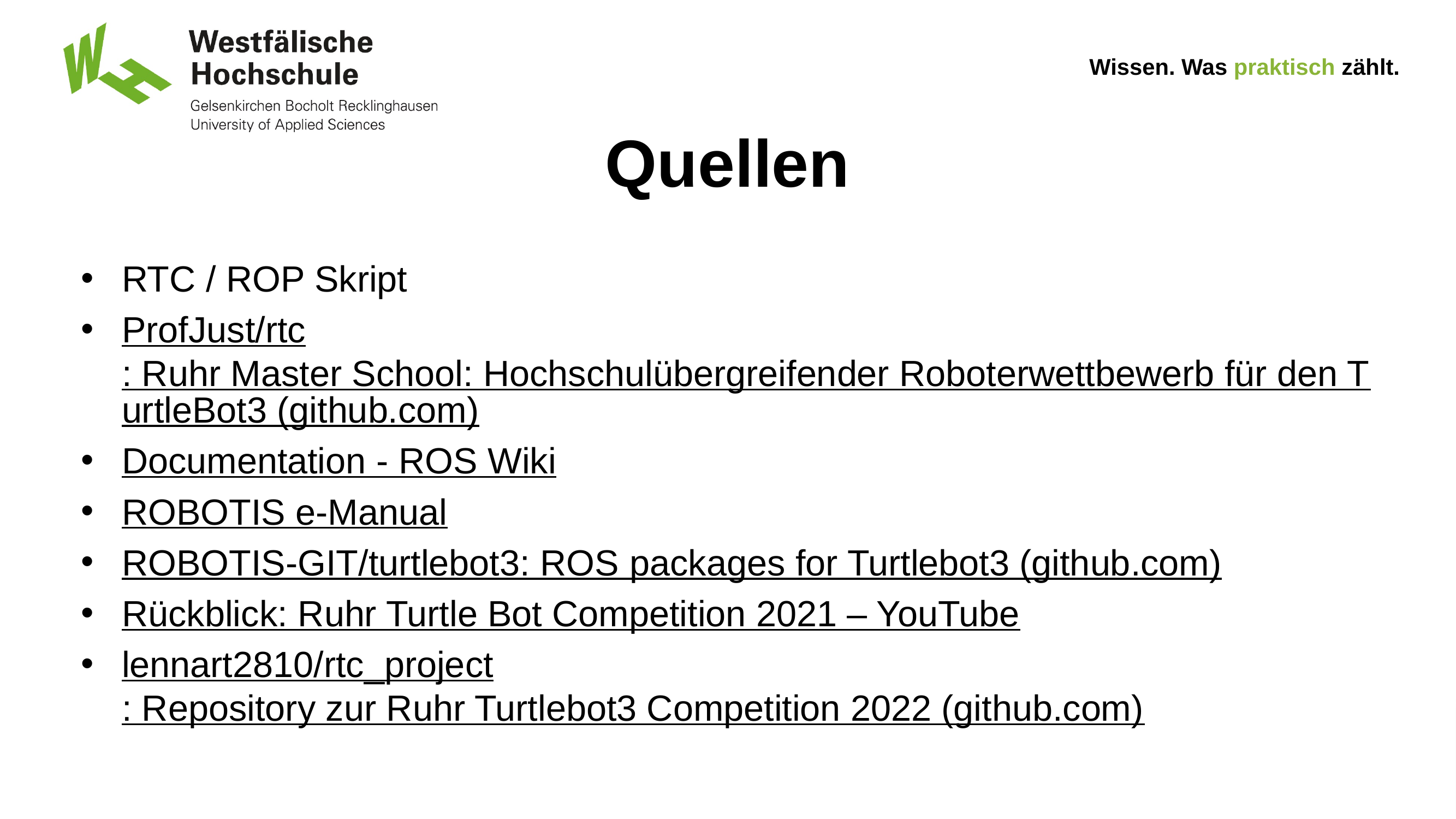

# Quellen
RTC / ROP Skript
ProfJust/rtc: Ruhr Master School: Hochschulübergreifender Roboterwettbewerb für den TurtleBot3 (github.com)
Documentation - ROS Wiki
ROBOTIS e-Manual
ROBOTIS-GIT/turtlebot3: ROS packages for Turtlebot3 (github.com)
Rückblick: Ruhr Turtle Bot Competition 2021 – YouTube
lennart2810/rtc_project: Repository zur Ruhr Turtlebot3 Competition 2022 (github.com)